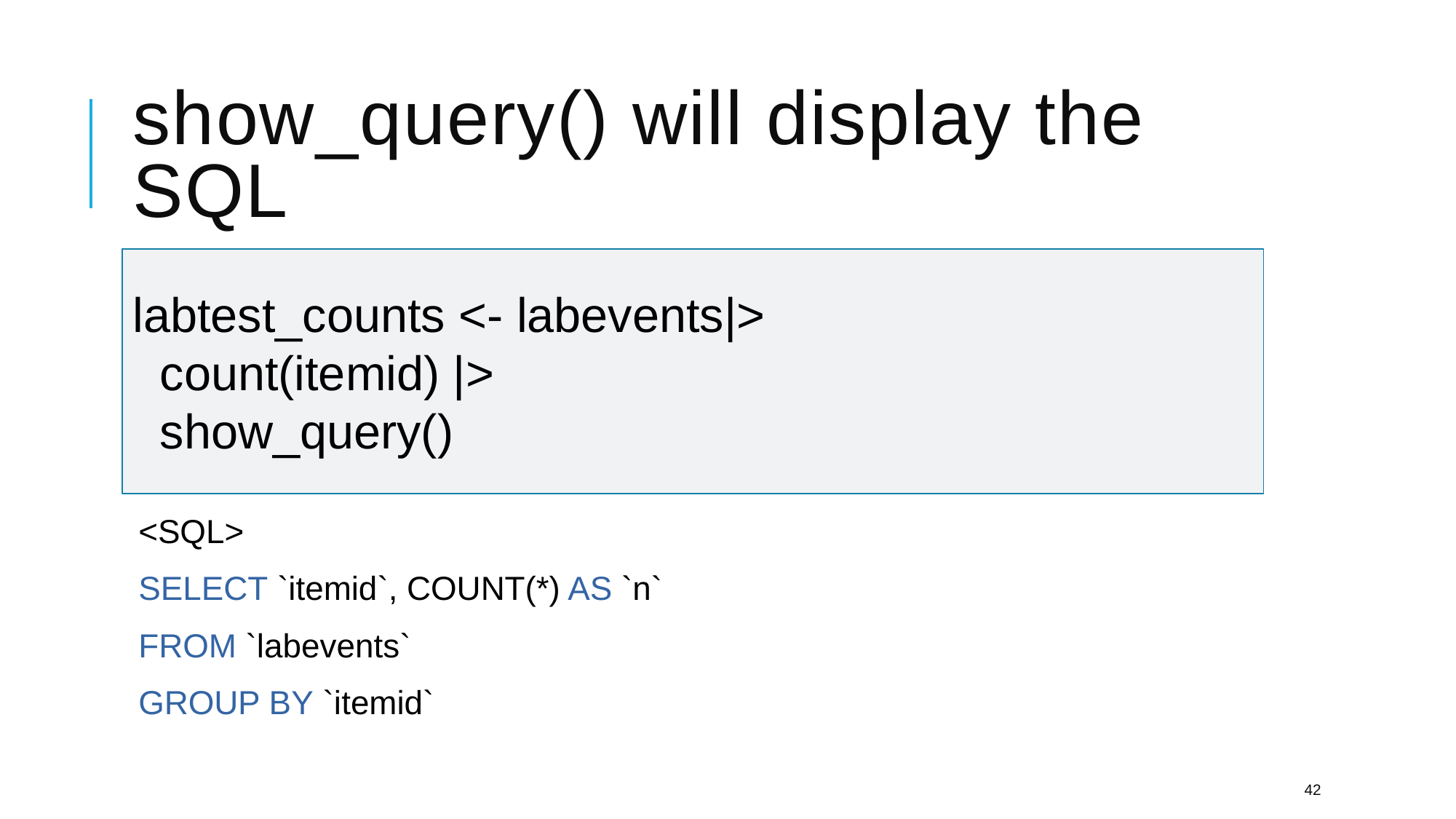

# show_query() will display the SQL
labtest_counts <- labevents|>
  count(itemid) |>
  show_query()
<SQL>
SELECT `itemid`, COUNT(*) AS `n`
FROM `labevents`
GROUP BY `itemid`
42